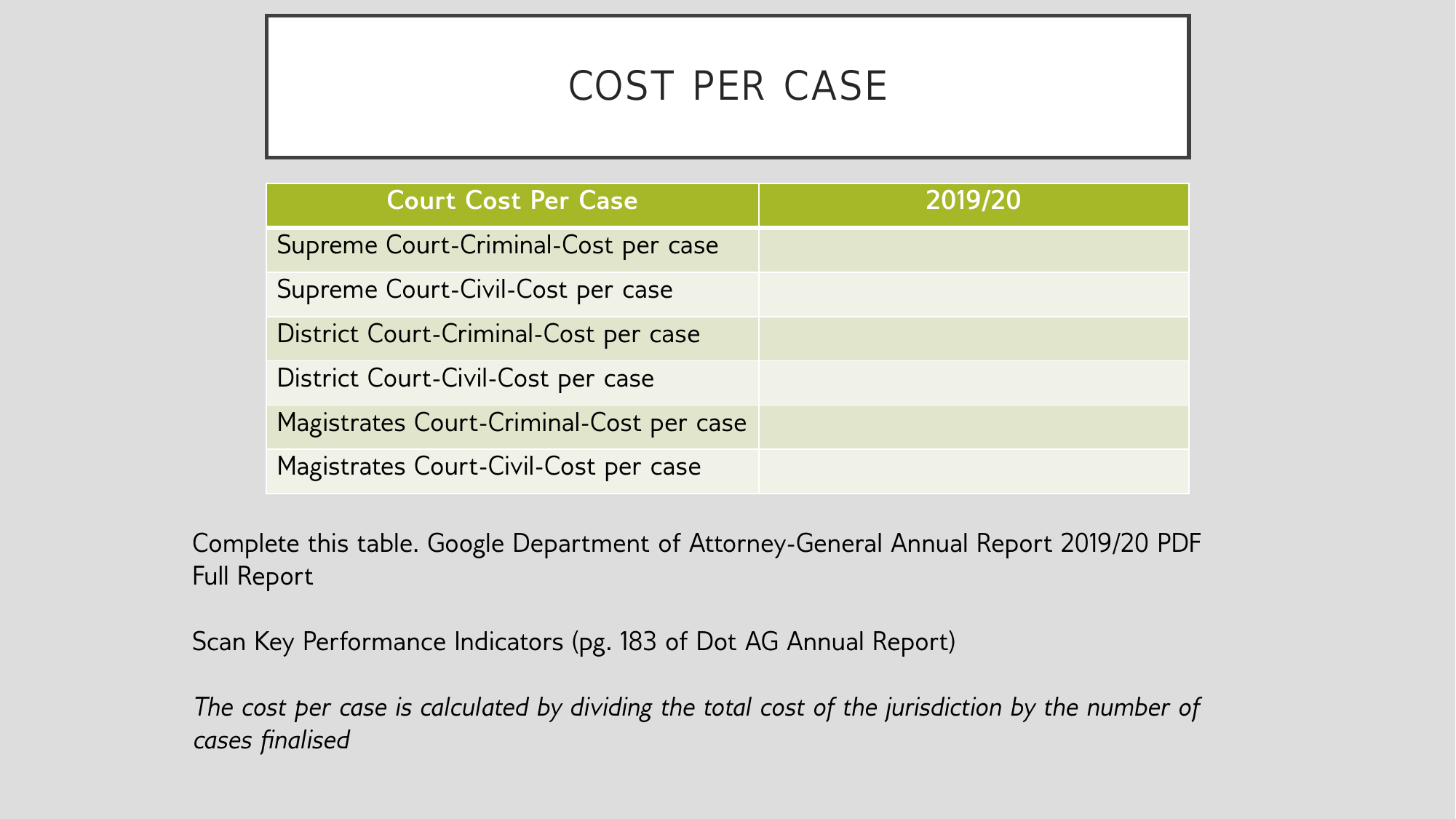

# COST PER CASE
| Court Cost Per Case | 2019/20 |
| --- | --- |
| Supreme Court-Criminal-Cost per case |  |
| Supreme Court-Civil-Cost per case |  |
| District Court-Criminal-Cost per case |  |
| District Court-Civil-Cost per case |  |
| Magistrates Court-Criminal-Cost per case |  |
| Magistrates Court-Civil-Cost per case |  |
Complete this table. Google Department of Attorney-General Annual Report 2019/20 PDF Full Report

Scan Key Performance Indicators (pg. 183 of Dot AG Annual Report)

The cost per case is calculated by dividing the total cost of the jurisdiction by the number of cases finalised